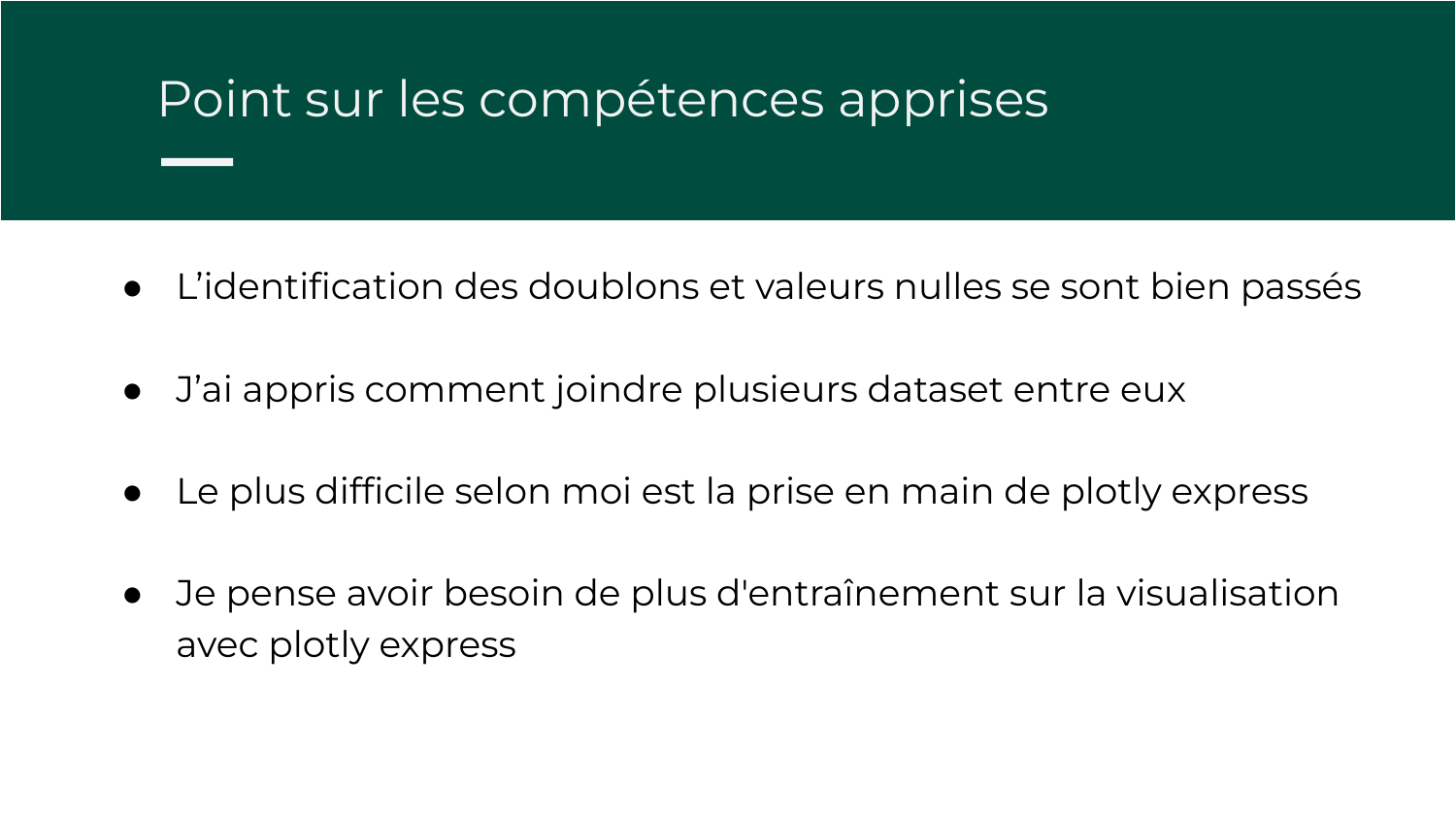

Point sur les compétences apprises

L’identification des doublons et valeurs nulles se sont bien passés

J’ai appris comment joindre plusieurs dataset entre eux

Le plus difficile selon moi est la prise en main de plotly express

Je pense avoir besoin de plus d'entraînement sur la visualisation avec plotly express